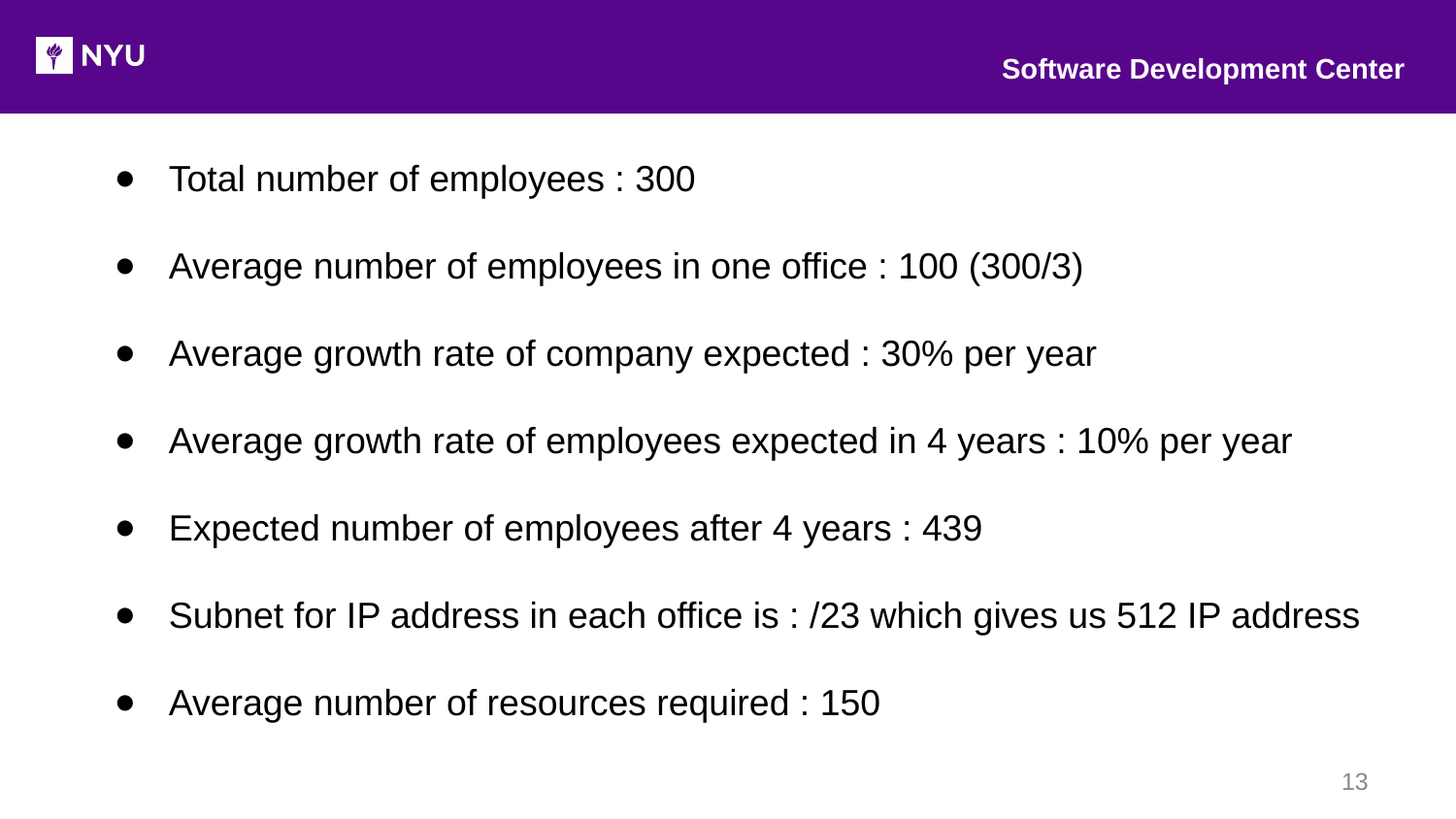

Software Development Center
Total number of employees : 300

Average number of employees in one office : 100 (300/3)

Average growth rate of company expected : 30% per year

Average growth rate of employees expected in 4 years : 10% per year

Expected number of employees after 4 years : 439

Subnet for IP address in each office is : /23 which gives us 512 IP address

Average number of resources required : 150
13